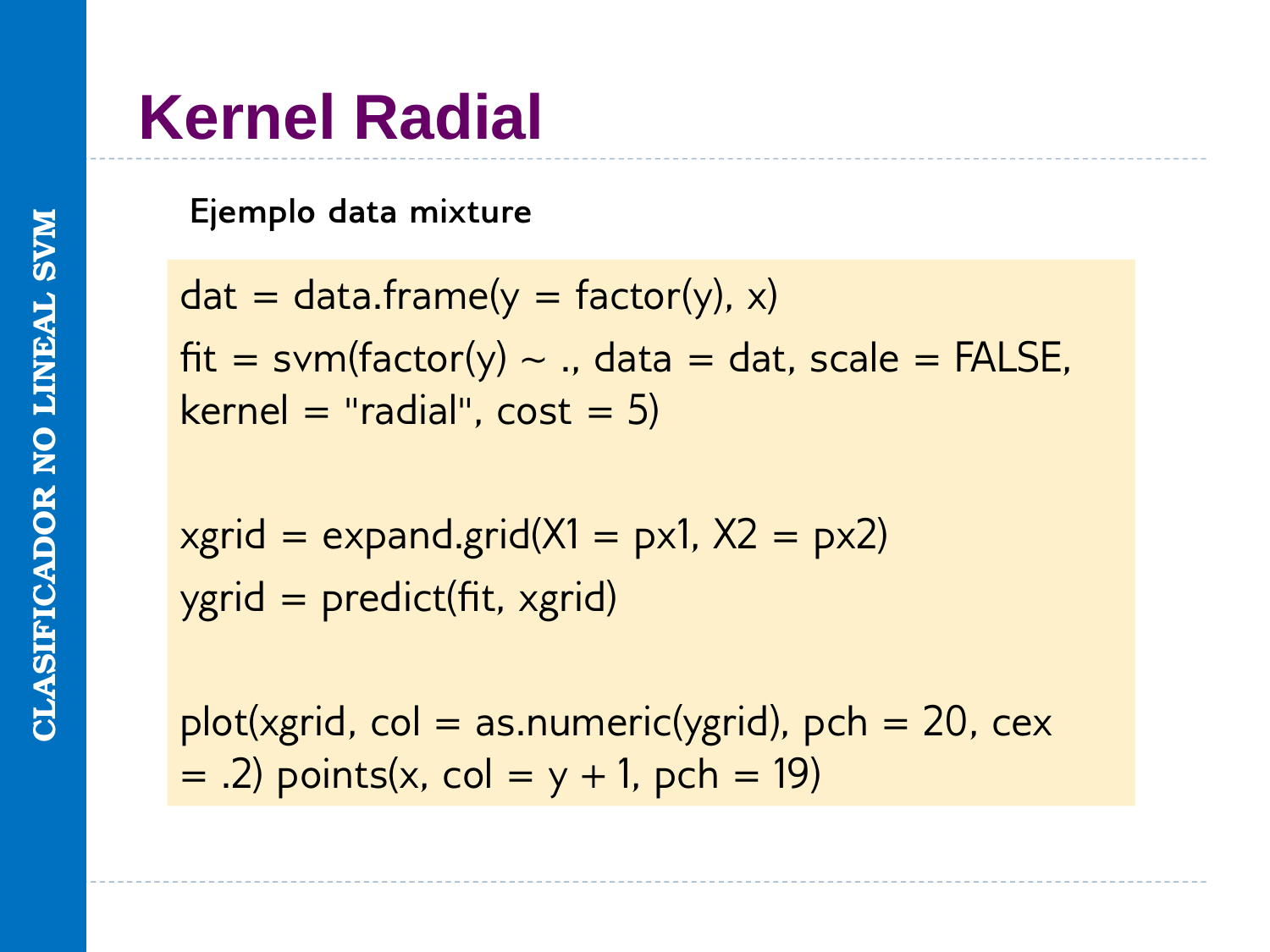

CLASIFICADOR NO LINEAL SVM
# Kernel Radial
Ejemplo data mixture
dat = data.frame(y = factor(y), x)
fit = svm(factor(y) ~ ., data = dat, scale = FALSE, kernel = "radial", cost = 5)

xgrid = expand.grid(X1 = px1, X2 = px2)
ygrid = predict(fit, xgrid)

plot(xgrid, col = as.numeric(ygrid), pch = 20, cex = .2) points(x, col = y + 1, pch = 19)